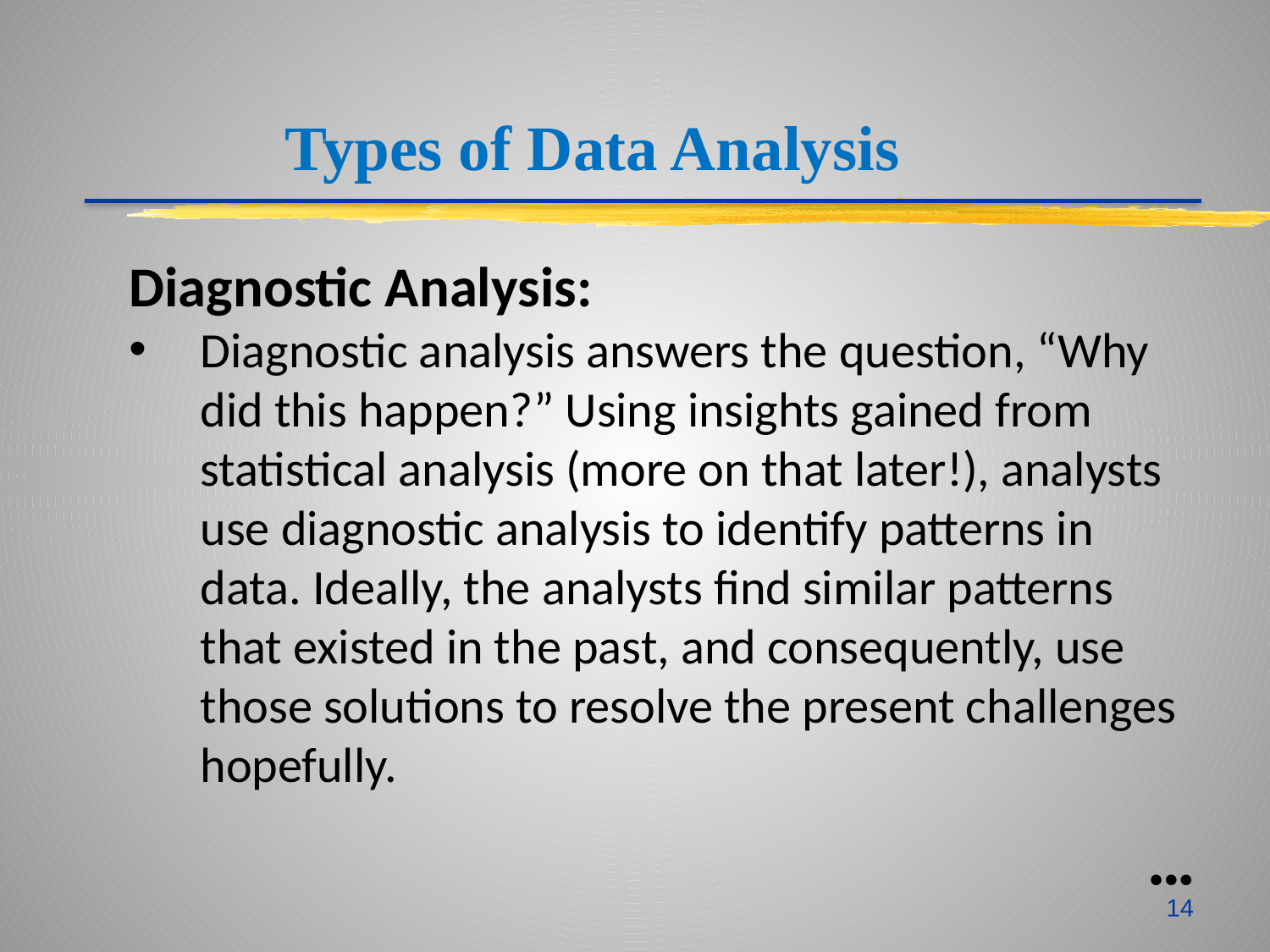

Types of Data Analysis
Diagnostic Analysis:
Diagnostic analysis answers the question, “Why did this happen?” Using insights gained from statistical analysis (more on that later!), analysts use diagnostic analysis to identify patterns in data. Ideally, the analysts find similar patterns that existed in the past, and consequently, use those solutions to resolve the present challenges hopefully.
●●●
14